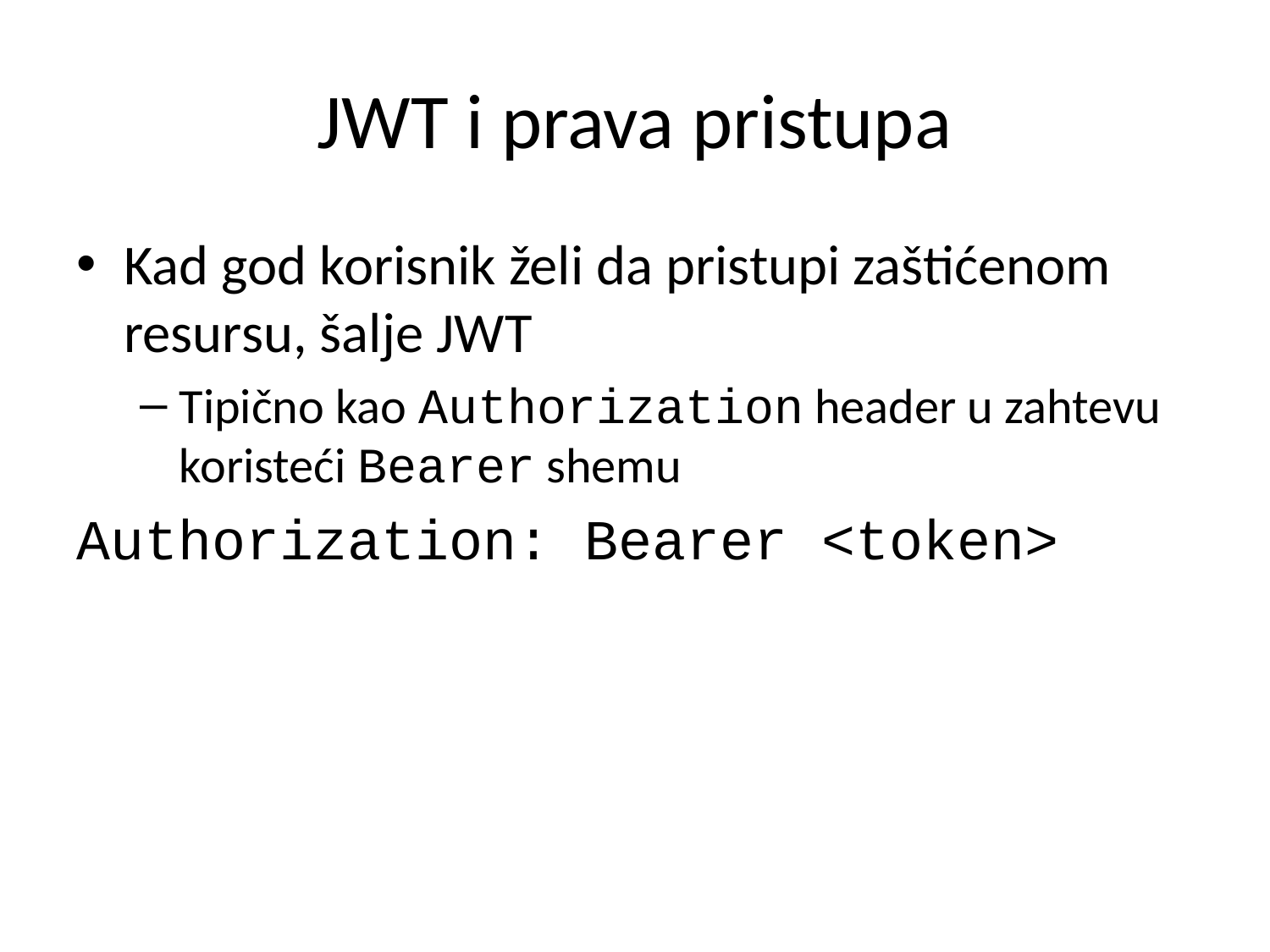

# JWT i prava pristupa
Kad god korisnik želi da pristupi zaštićenom resursu, šalje JWT
Tipično kao Authorization header u zahtevu koristeći Bearer shemu
Authorization: Bearer <token>